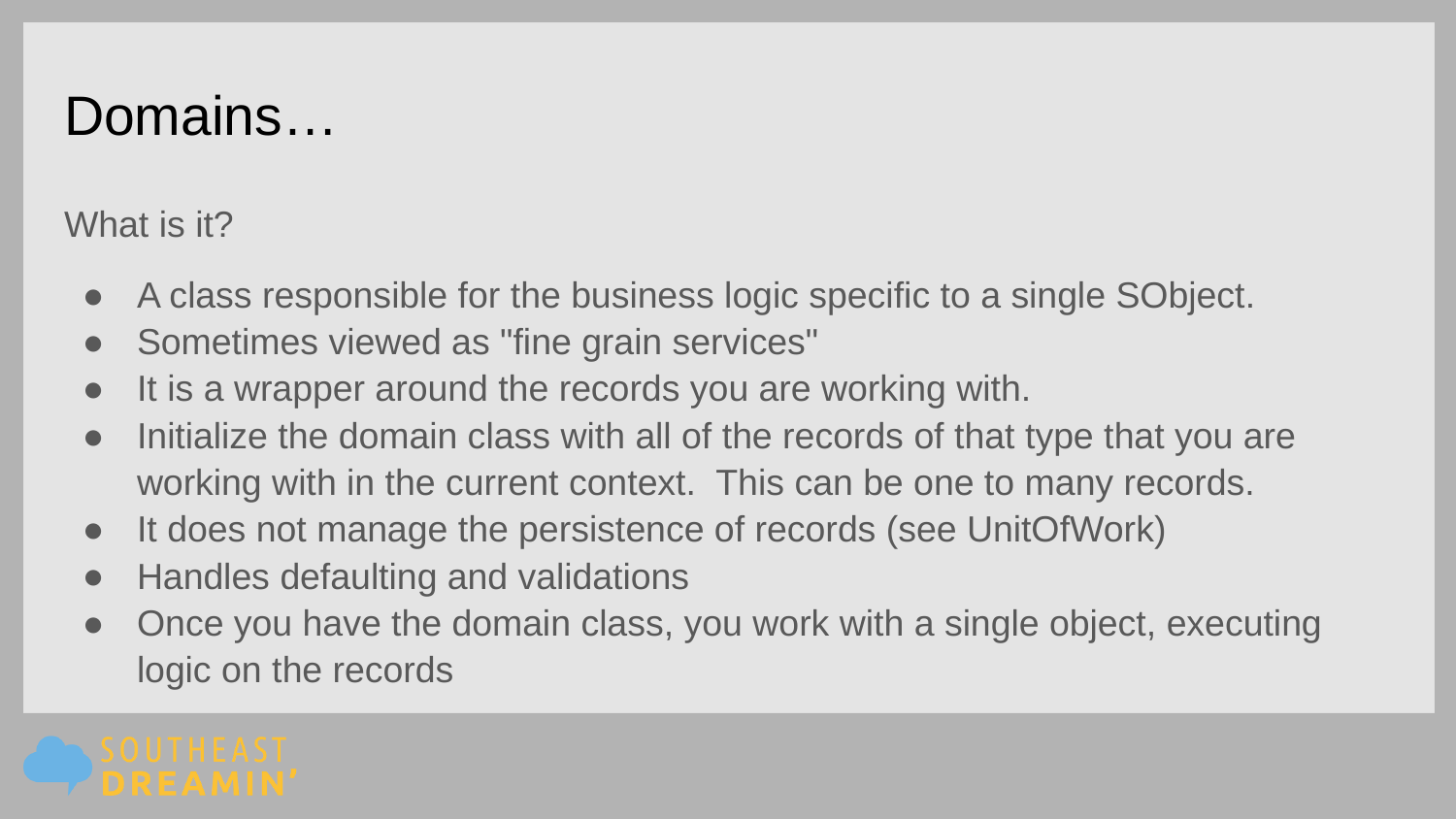

# Domains…
What is it?
A class responsible for the business logic specific to a single SObject.
Sometimes viewed as "fine grain services"
It is a wrapper around the records you are working with.
Initialize the domain class with all of the records of that type that you are working with in the current context.  This can be one to many records.
It does not manage the persistence of records (see UnitOfWork)
Handles defaulting and validations
Once you have the domain class, you work with a single object, executing logic on the records